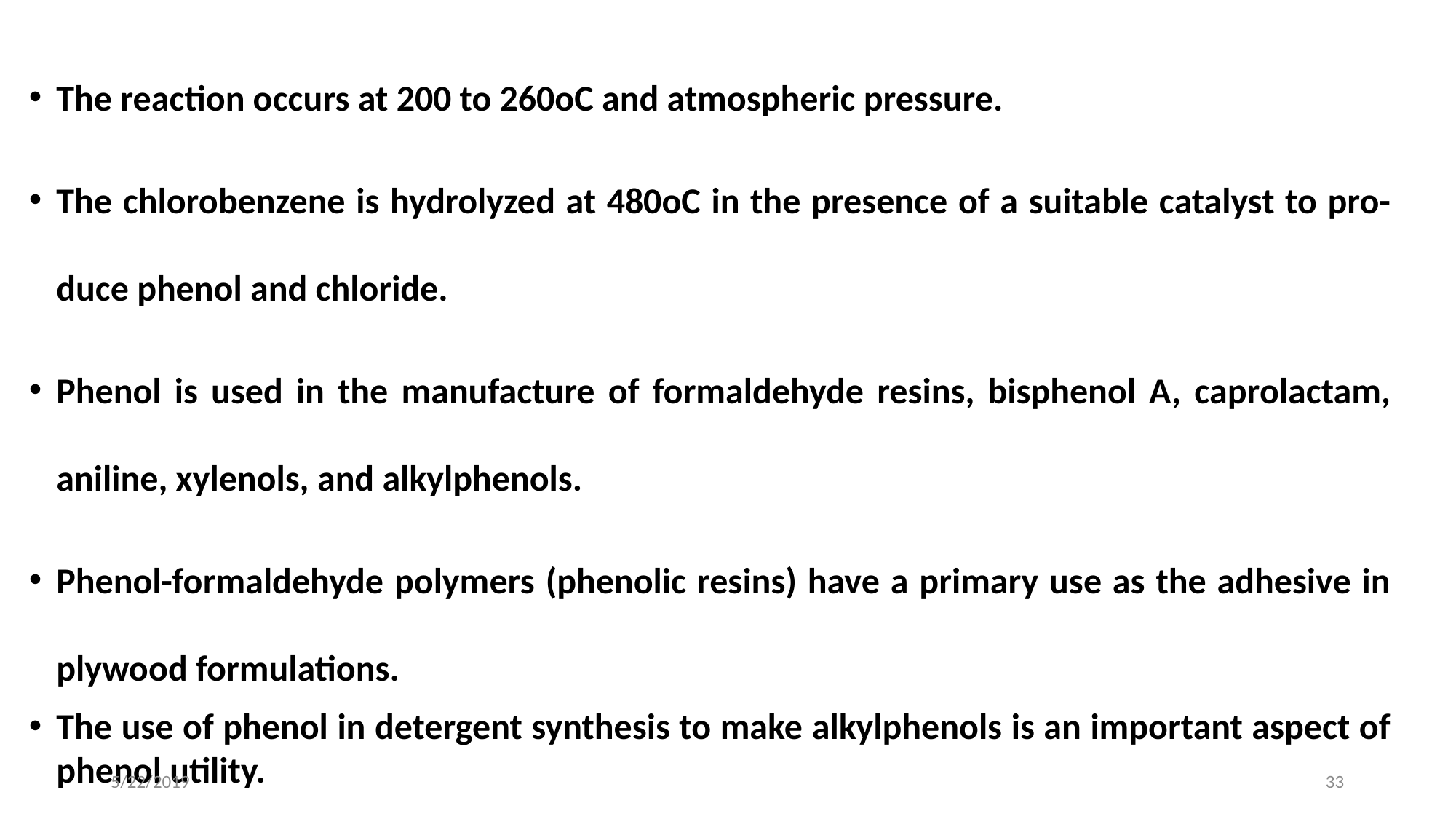

The reaction occurs at 200 to 260oC and atmospheric pressure.
The chlorobenzene is hydrolyzed at 480oC in the presence of a suitable catalyst to pro- duce phenol and chloride.
Phenol is used in the manufacture of formaldehyde resins, bisphenol A, caprolactam, aniline, xylenols, and alkylphenols.
Phenol-formaldehyde polymers (phenolic resins) have a primary use as the adhesive in plywood formulations.
The use of phenol in detergent synthesis to make alkylphenols is an important aspect of phenol utility.

5/22/2019
33